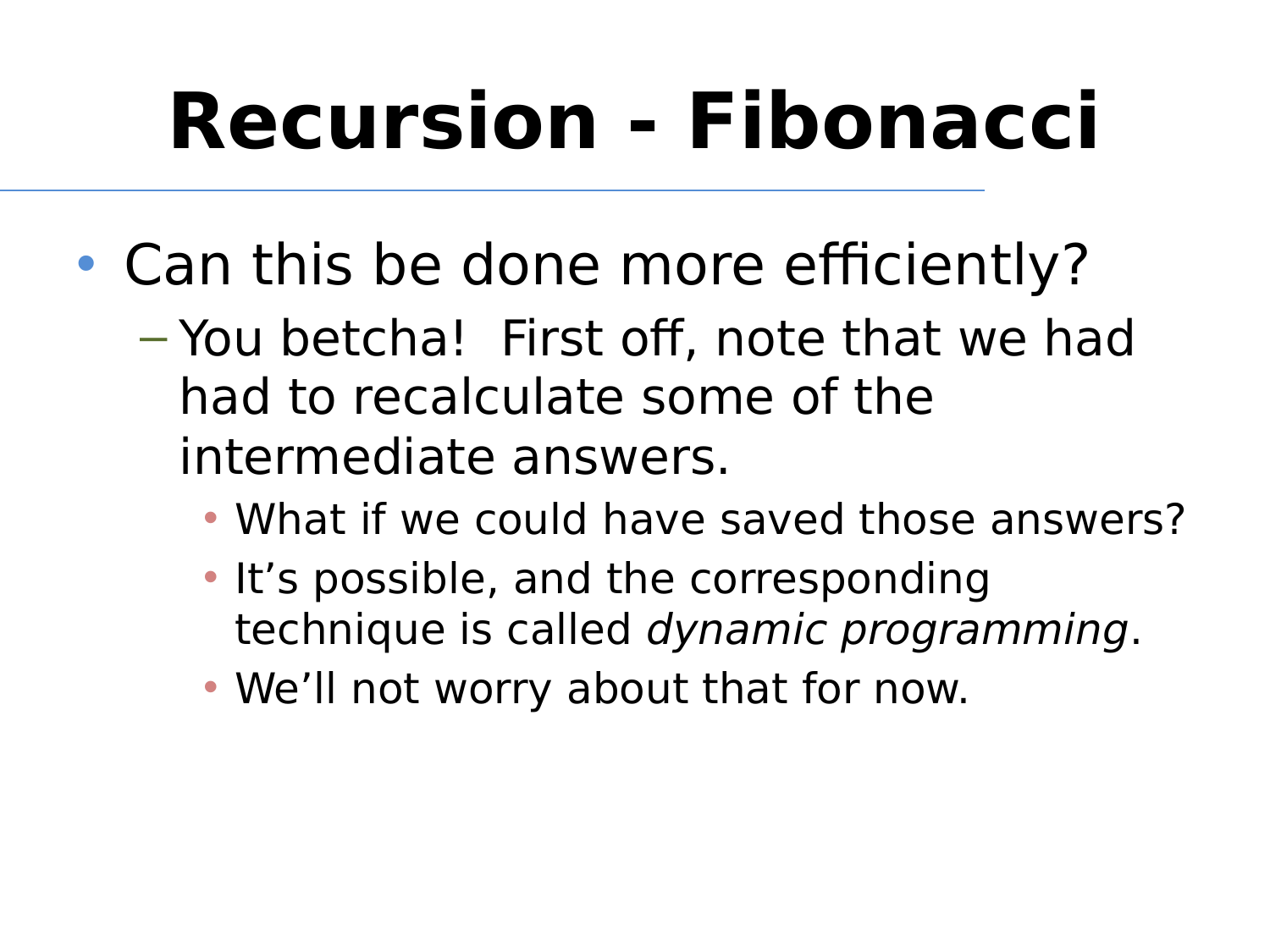

# Recursion - Fibonacci
Can this be done more efficiently?
You betcha!  First off, note that we had had to recalculate some of the intermediate answers.
What if we could have saved those answers?
It’s possible, and the corresponding technique is called dynamic programming.
We’ll not worry about that for now.